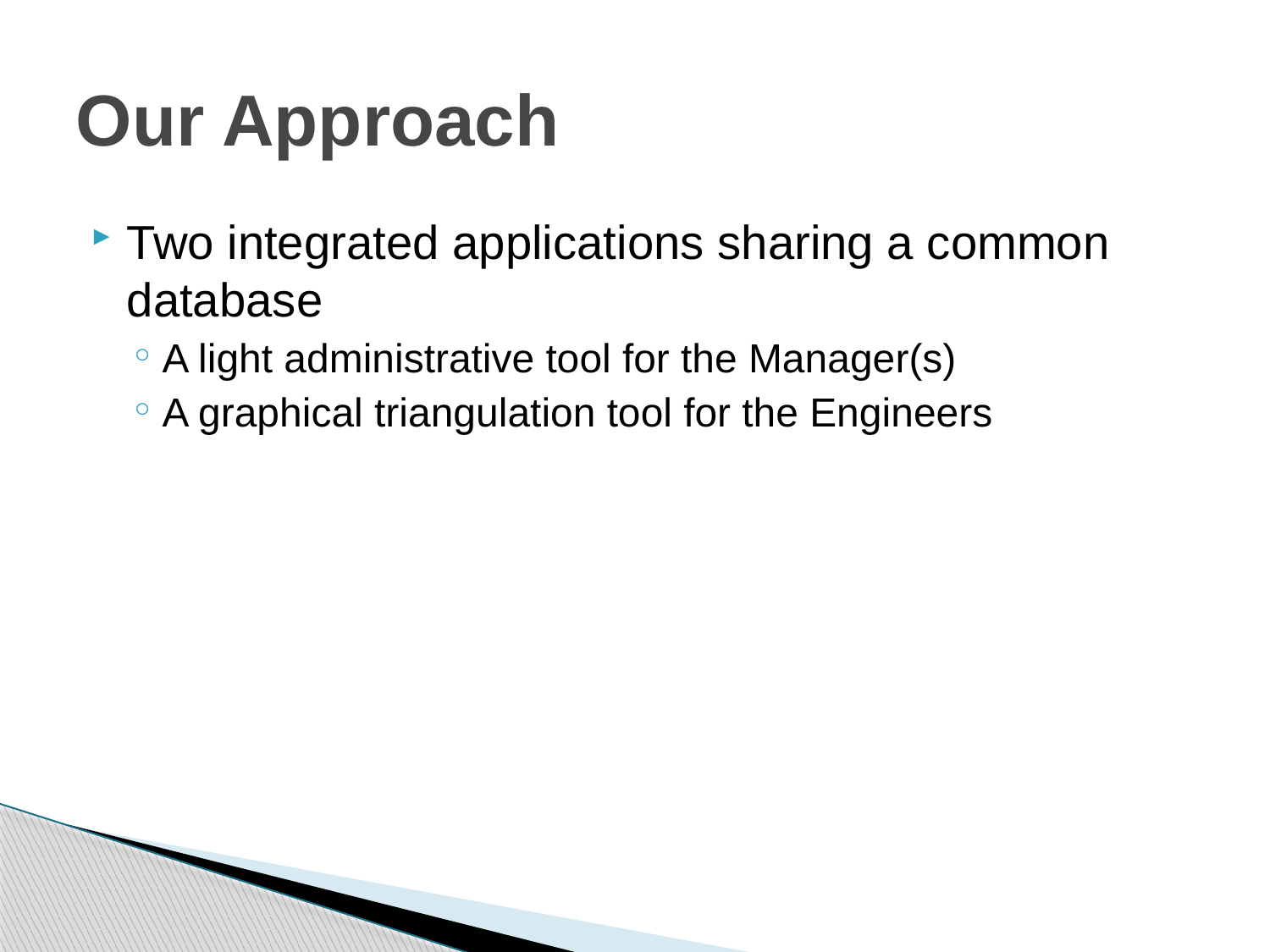

# Our Approach
Two integrated applications sharing a common database
A light administrative tool for the Manager(s)
A graphical triangulation tool for the Engineers